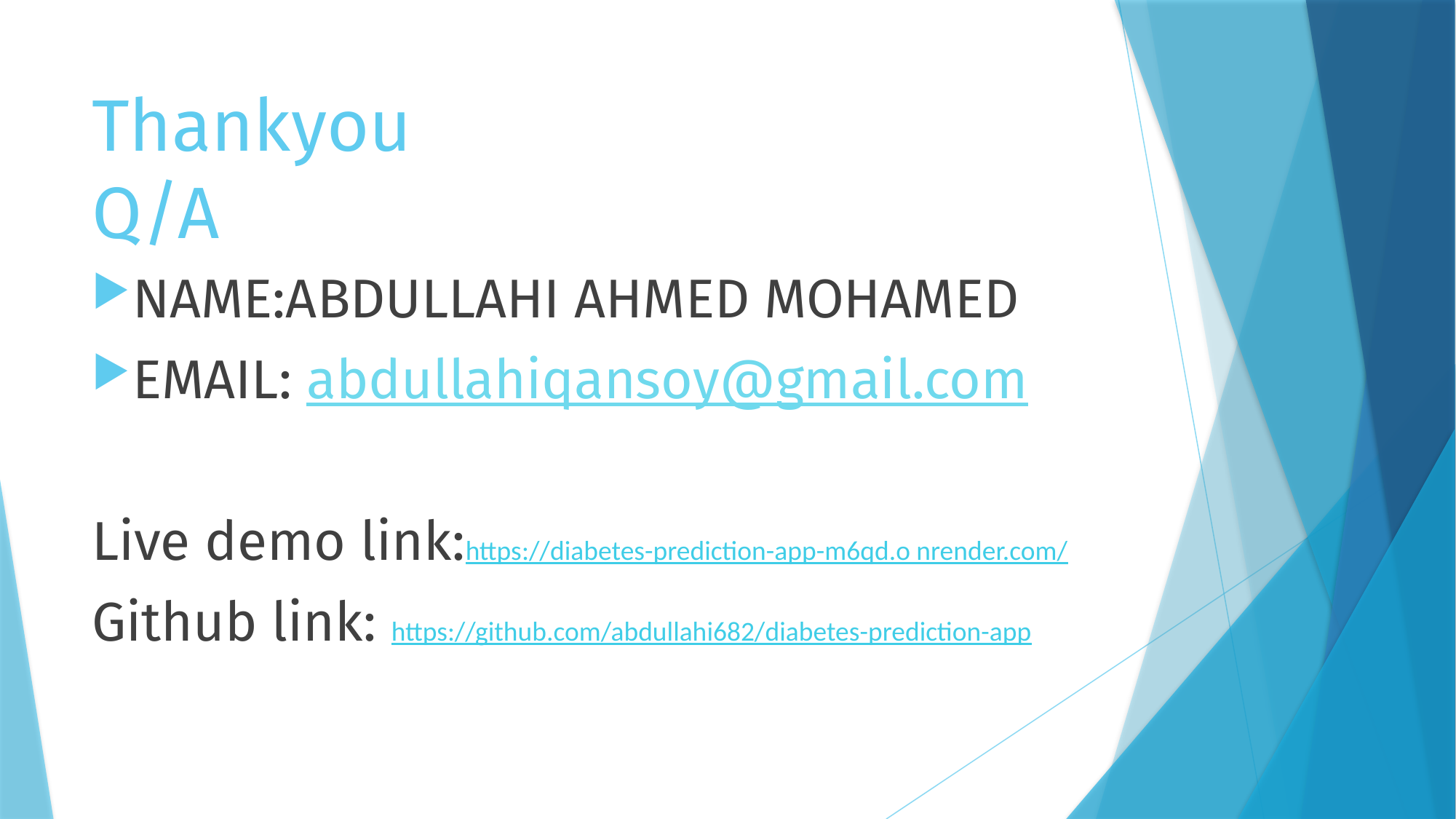

# Thankyou Q/A
NAME:ABDULLAHI AHMED MOHAMED
EMAIL: abdullahiqansoy@gmail.com

Live demo link:https://diabetes-prediction-app-m6qd.o nrender.com/
Github link: https://github.com/abdullahi682/diabetes-prediction-app